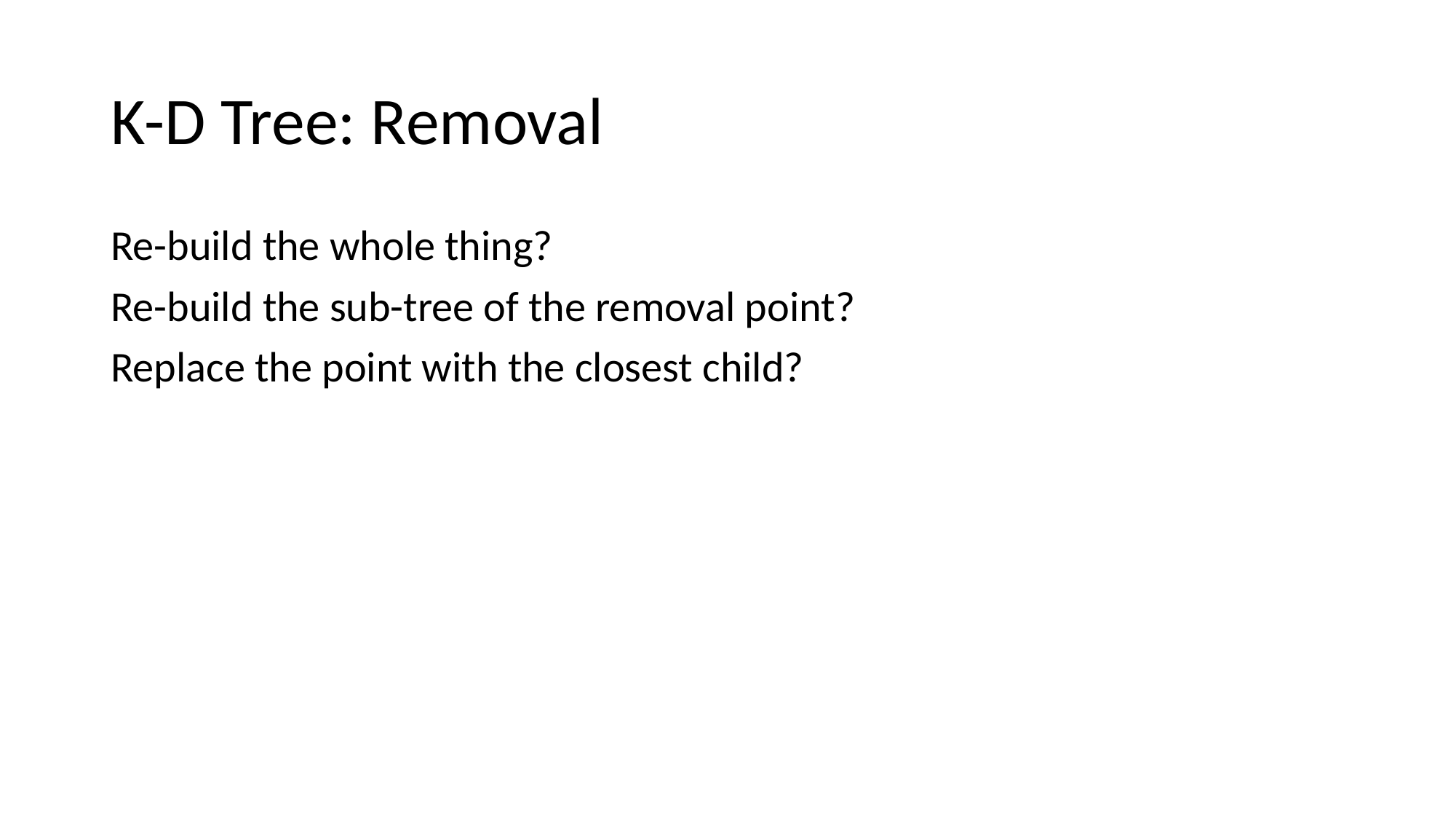

# K-D Tree: Removal
Re-build the whole thing?
Re-build the sub-tree of the removal point?
Replace the point with the closest child?